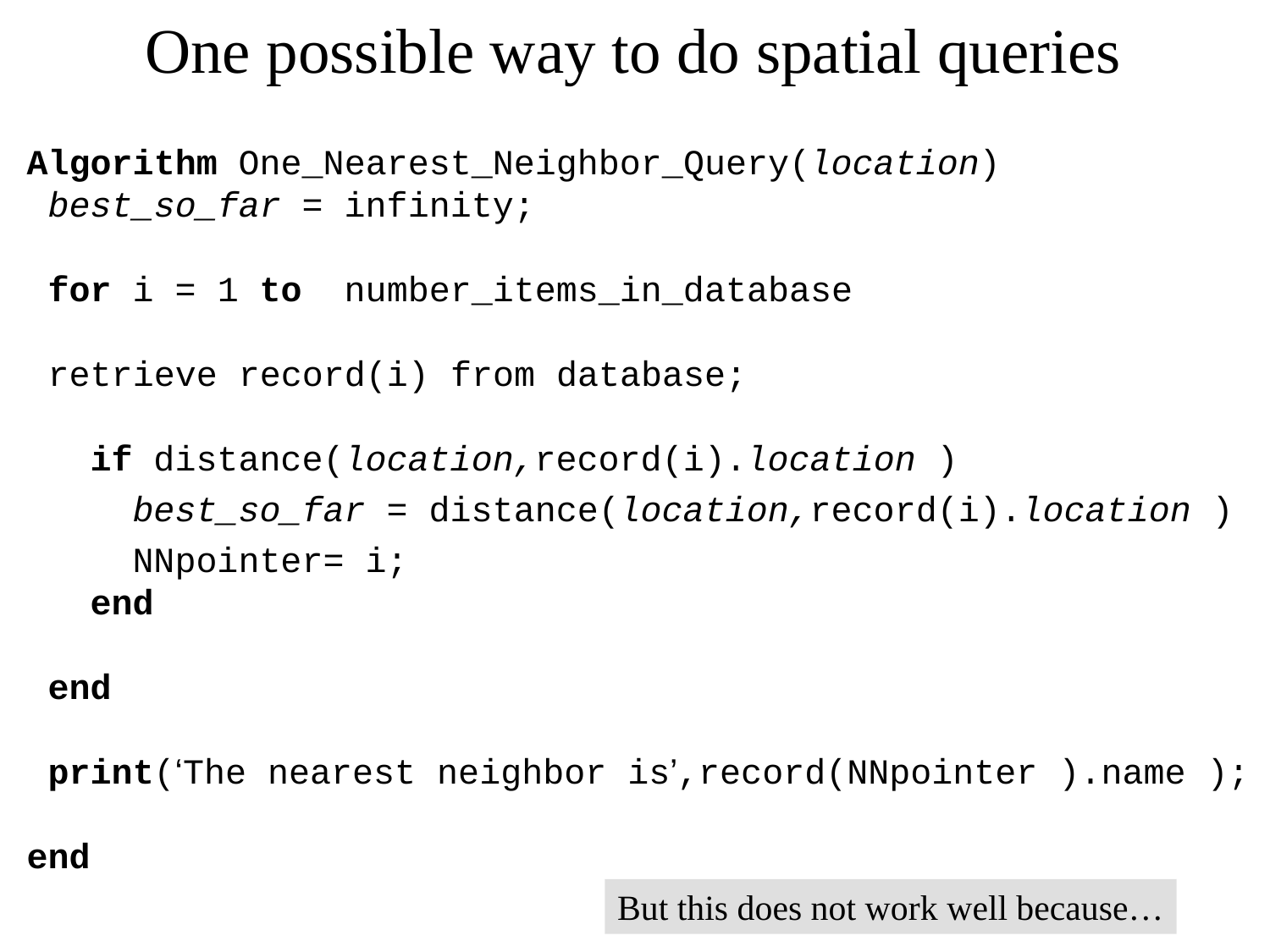

# One possible way to do spatial queries
Algorithm One_Nearest_Neighbor_Query(location)
 best_so_far = infinity;

 for i = 1 to  number_items_in_database

 retrieve record(i) from database;

   if distance(location,record(i).location )
     best_so_far = distance(location,record(i).location )
     NNpointer= i;
   end

 end

 print(‘The nearest neighbor is’,record(NNpointer ).name );

end
But this does not work well because…